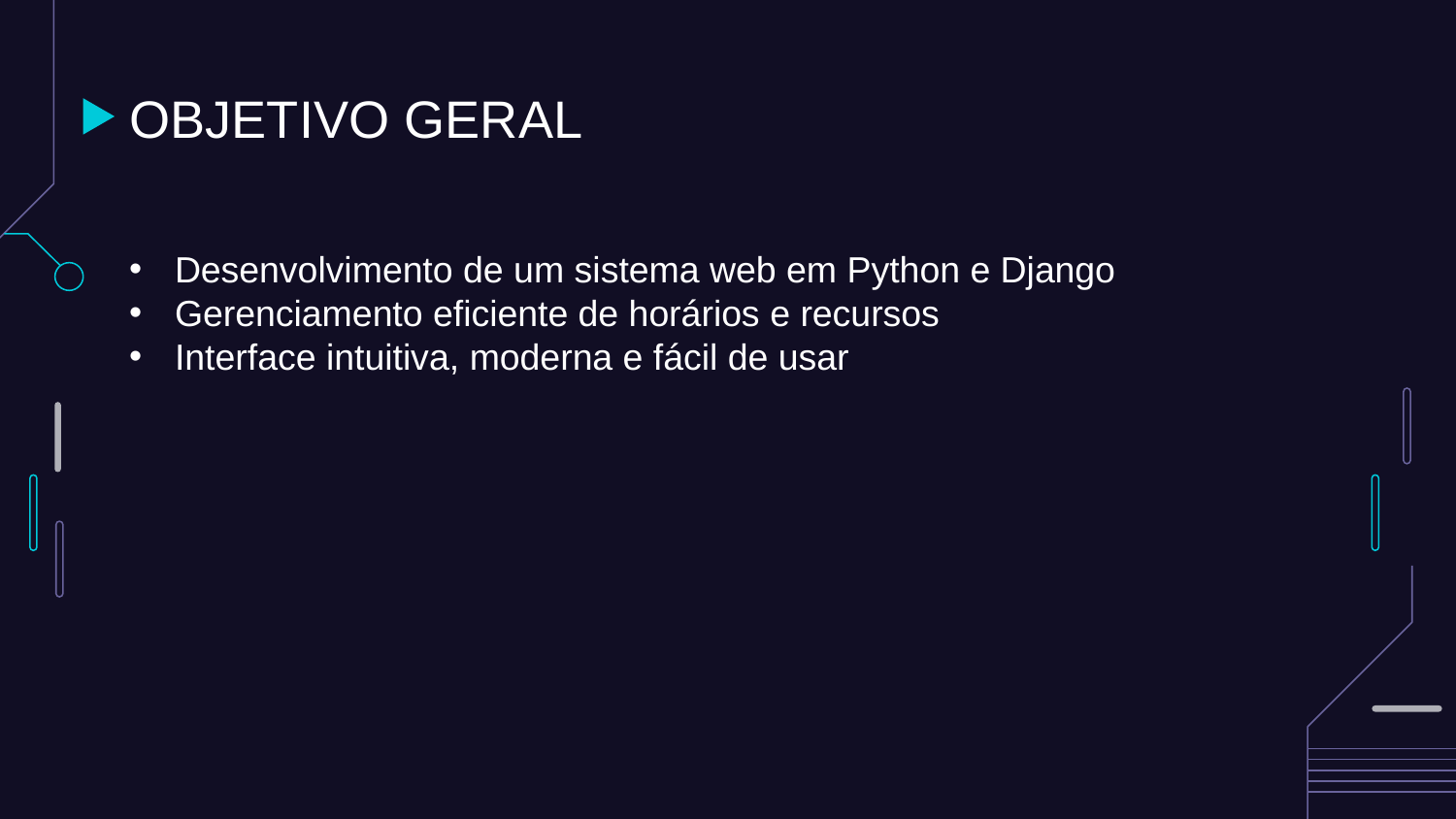

# OBJETIVO GERAL

Desenvolvimento de um sistema web em Python e Django
Gerenciamento eficiente de horários e recursos
Interface intuitiva, moderna e fácil de usar